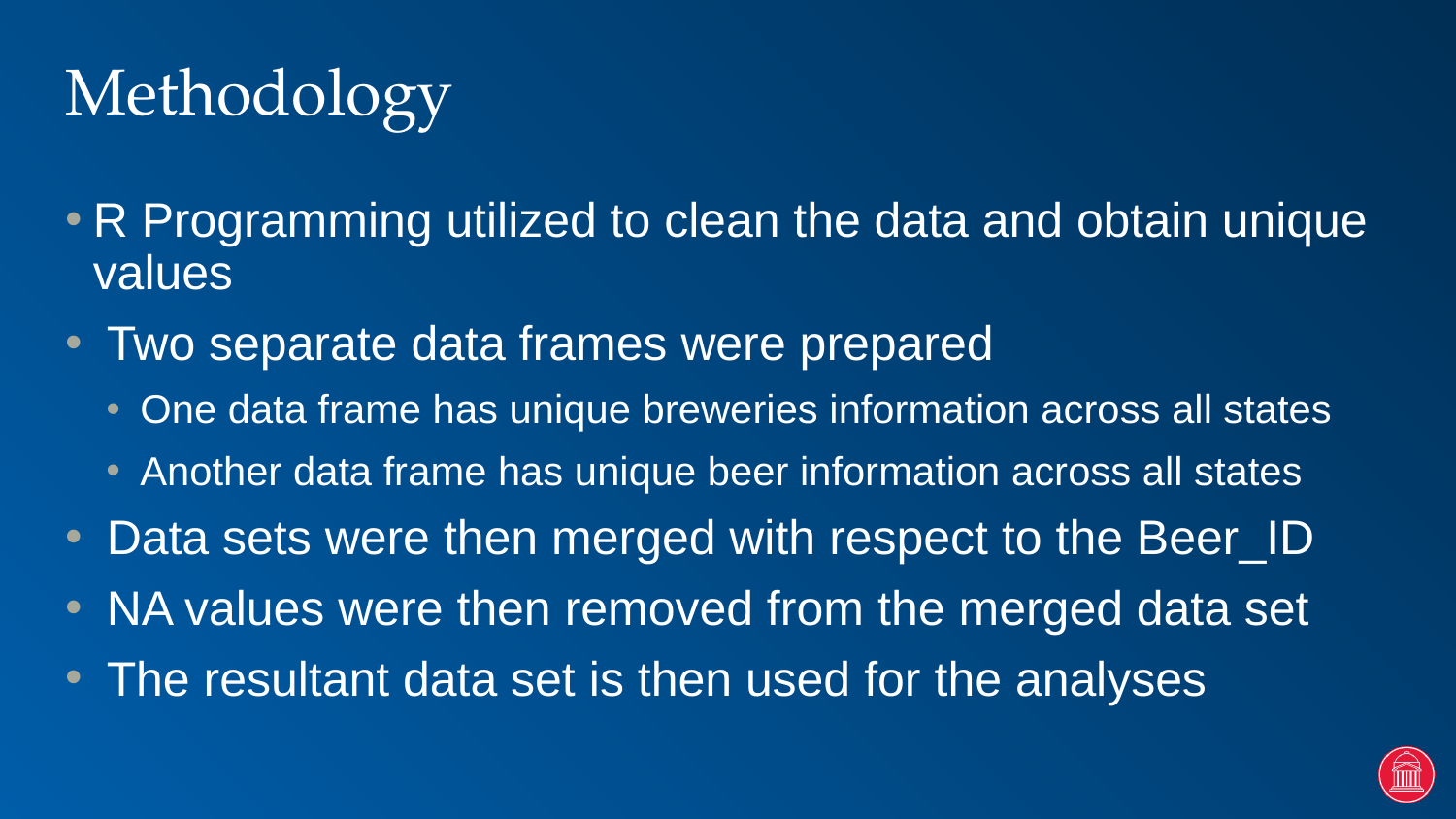

# Methodology
R Programming utilized to clean the data and obtain unique values
 Two separate data frames were prepared
 One data frame has unique breweries information across all states
 Another data frame has unique beer information across all states
 Data sets were then merged with respect to the Beer_ID
 NA values were then removed from the merged data set
 The resultant data set is then used for the analyses